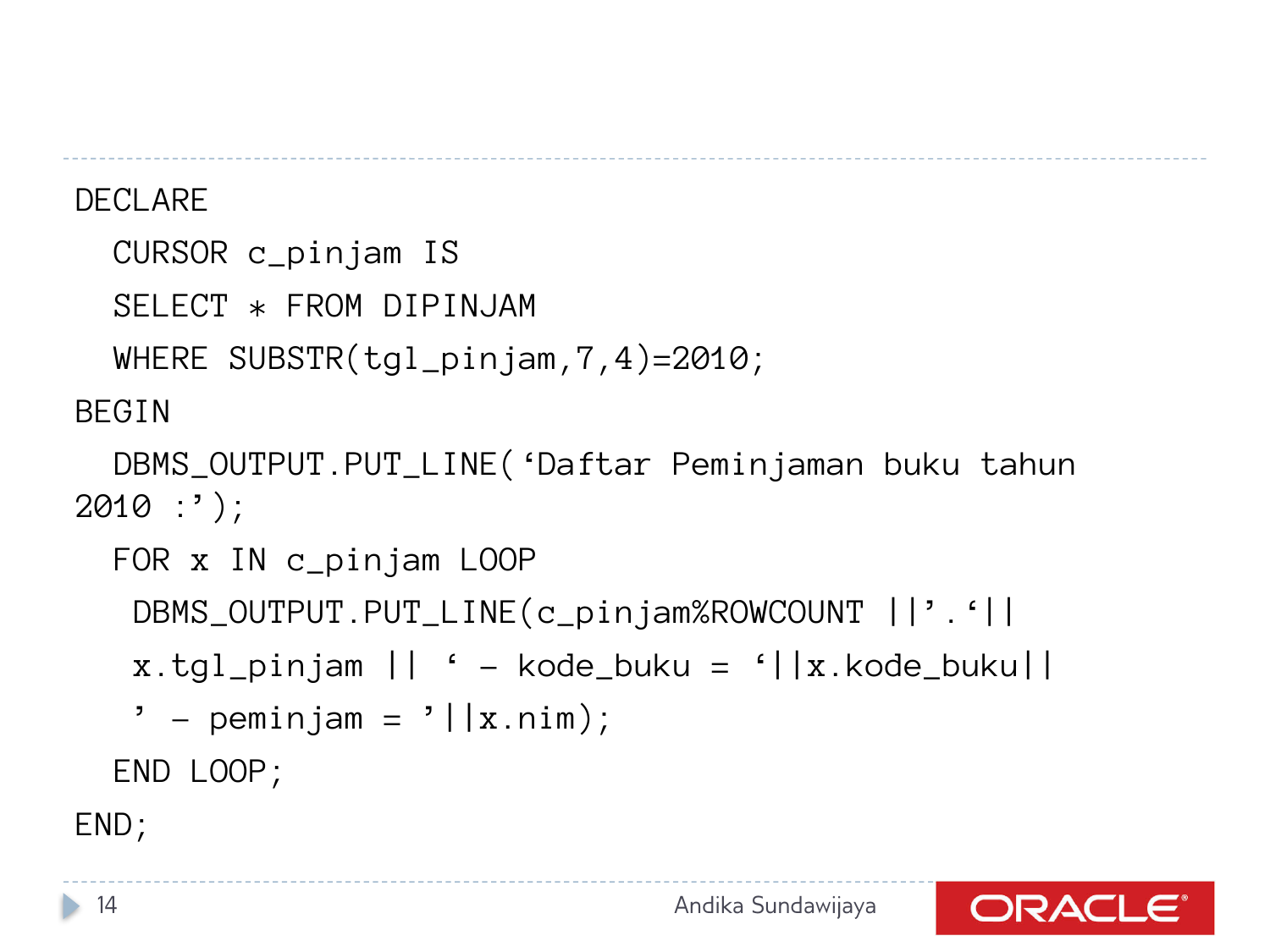

#
DECLARE
  CURSOR c_pinjam IS
  SELECT * FROM DIPINJAM
  WHERE SUBSTR(tgl_pinjam,7,4)=2010;
BEGIN
  DBMS_OUTPUT.PUT_LINE(‘Daftar Peminjaman buku tahun 2010 :’);
  FOR x IN c_pinjam LOOP
   DBMS_OUTPUT.PUT_LINE(c_pinjam%ROWCOUNT ||’.‘||
   x.tgl_pinjam || ‘ - kode_buku = ‘||x.kode_buku||
   ’ – peminjam = ’||x.nim);
  END LOOP;
END;
14
Andika Sundawijaya